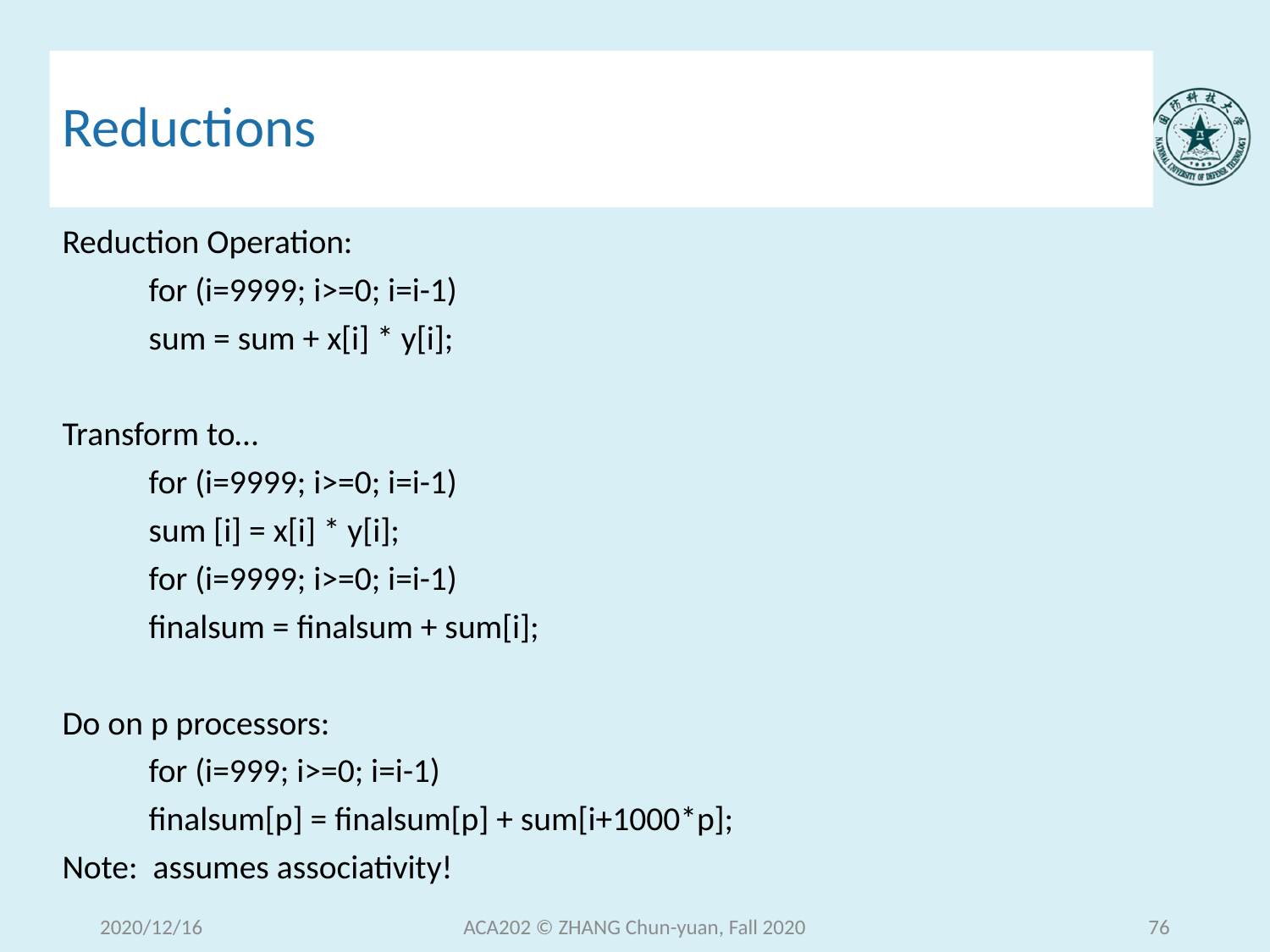

# Reductions
Reduction Operation:
	for (i=9999; i>=0; i=i-1)
		sum = sum + x[i] * y[i];

Transform to…
	for (i=9999; i>=0; i=i-1)
		sum [i] = x[i] * y[i];
	for (i=9999; i>=0; i=i-1)
		finalsum = finalsum + sum[i];

Do on p processors:
	for (i=999; i>=0; i=i-1)
		finalsum[p] = finalsum[p] + sum[i+1000*p];
Note:  assumes associativity!
2020/12/16
ACA202 © ZHANG Chun-yuan, Fall 2020
76